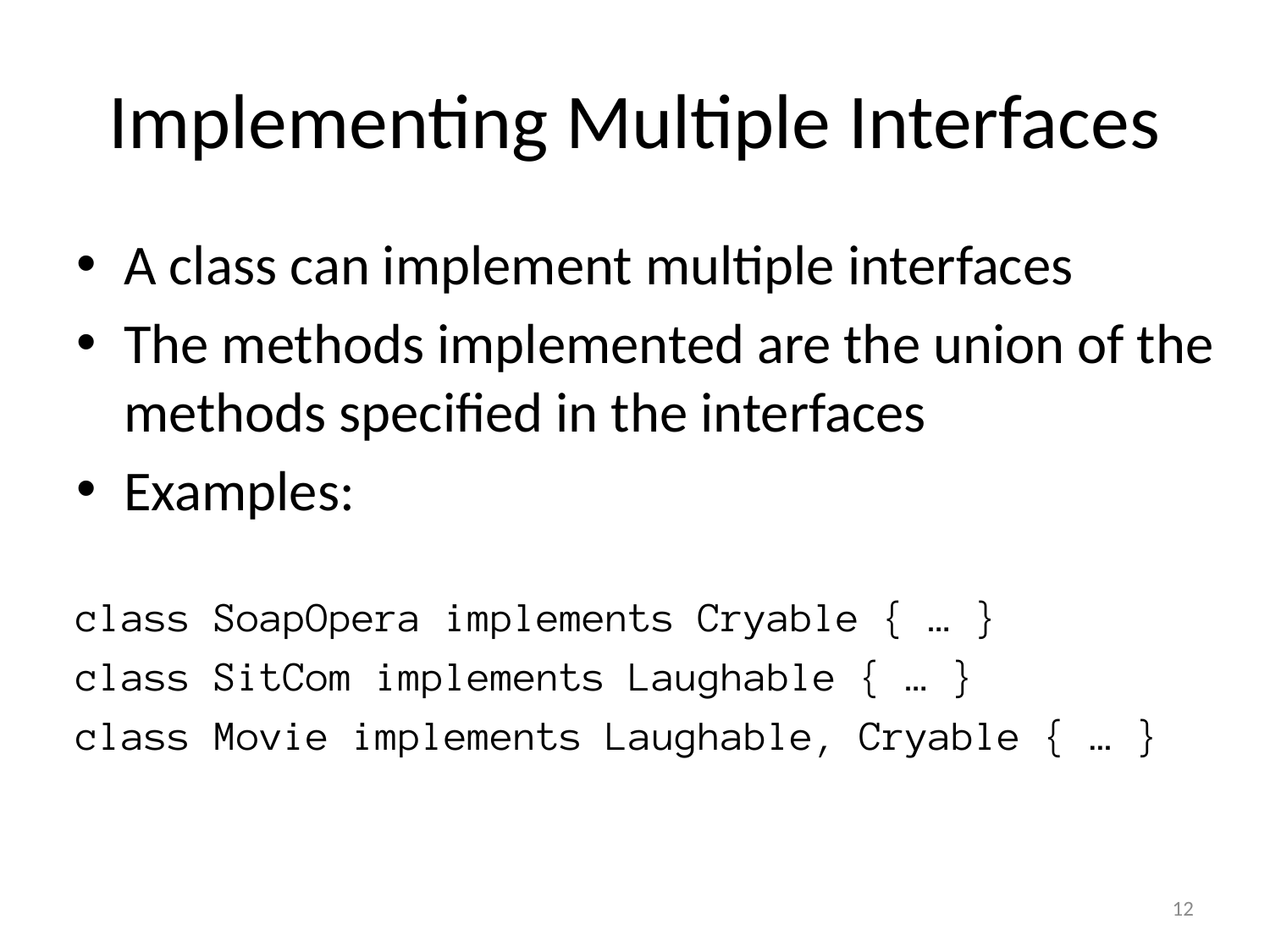

# Implementing Multiple Interfaces
A class can implement multiple interfaces
The methods implemented are the union of the methods specified in the interfaces
Examples:

class SoapOpera implements Cryable { … }
class SitCom implements Laughable { … }
class Movie implements Laughable, Cryable { … }
12